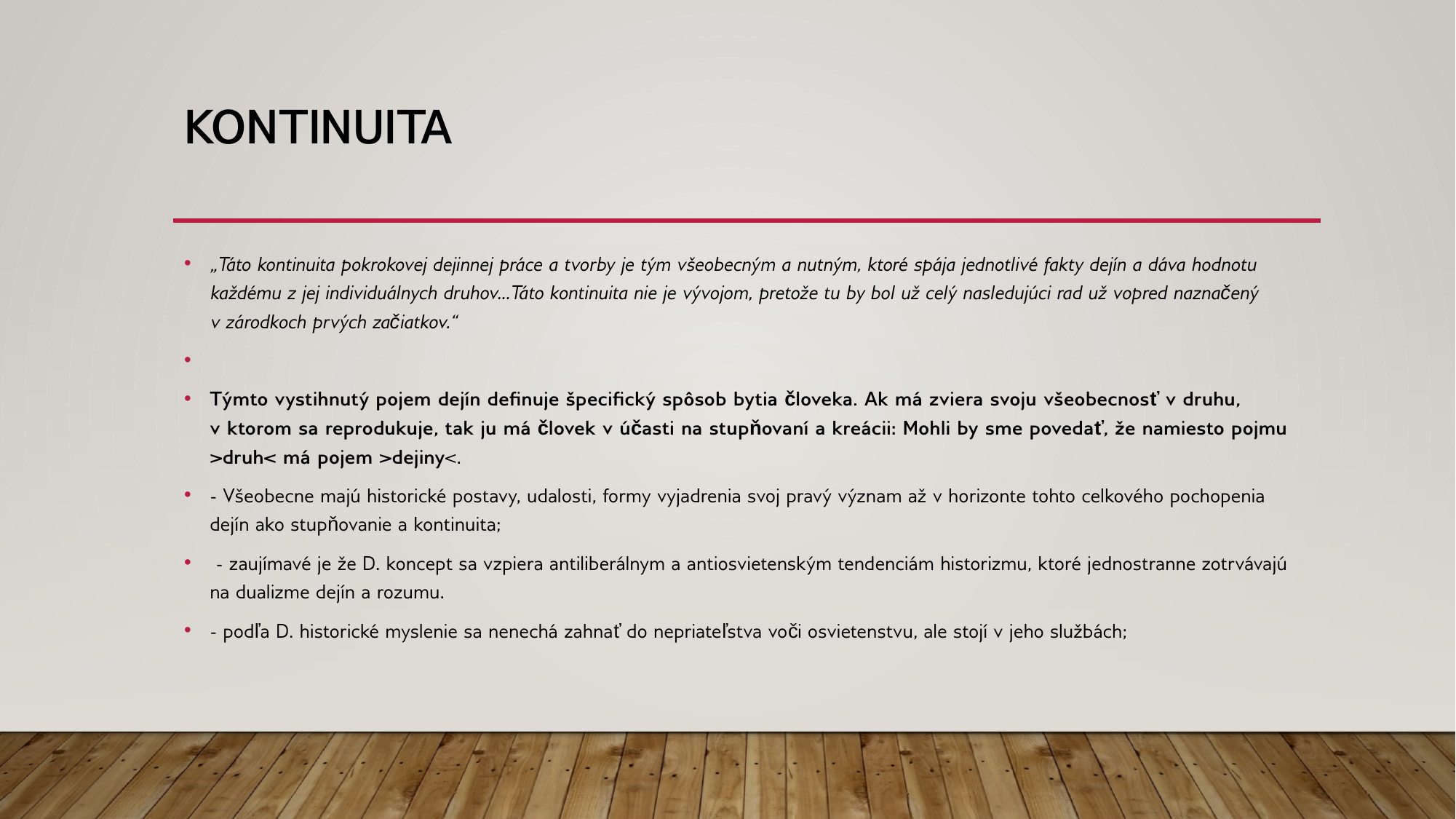

# kontinuita
„Táto kontinuita pokrokovej dejinnej práce a tvorby je tým všeobecným a nutným, ktoré spája jednotlivé fakty dejín a dáva hodnotu každému z jej individuálnych druhov...Táto kontinuita nie je vývojom, pretože tu by bol už celý nasledujúci rad už vopred naznačený v zárodkoch prvých začiatkov.“

Týmto vystihnutý pojem dejín definuje špecifický spôsob bytia človeka. Ak má zviera svoju všeobecnosť v druhu, v ktorom sa reprodukuje, tak ju má človek v účasti na stupňovaní a kreácii: Mohli by sme povedať, že namiesto pojmu >druh< má pojem >dejiny<.
- Všeobecne majú historické postavy, udalosti, formy vyjadrenia svoj pravý význam až v horizonte tohto celkového pochopenia dejín ako stupňovanie a kontinuita;
 - zaujímavé je že D. koncept sa vzpiera antiliberálnym a antiosvietenským tendenciám historizmu, ktoré jednostranne zotrvávajú na dualizme dejín a rozumu.
- podľa D. historické myslenie sa nenechá zahnať do nepriateľstva voči osvietenstvu, ale stojí v jeho službách;